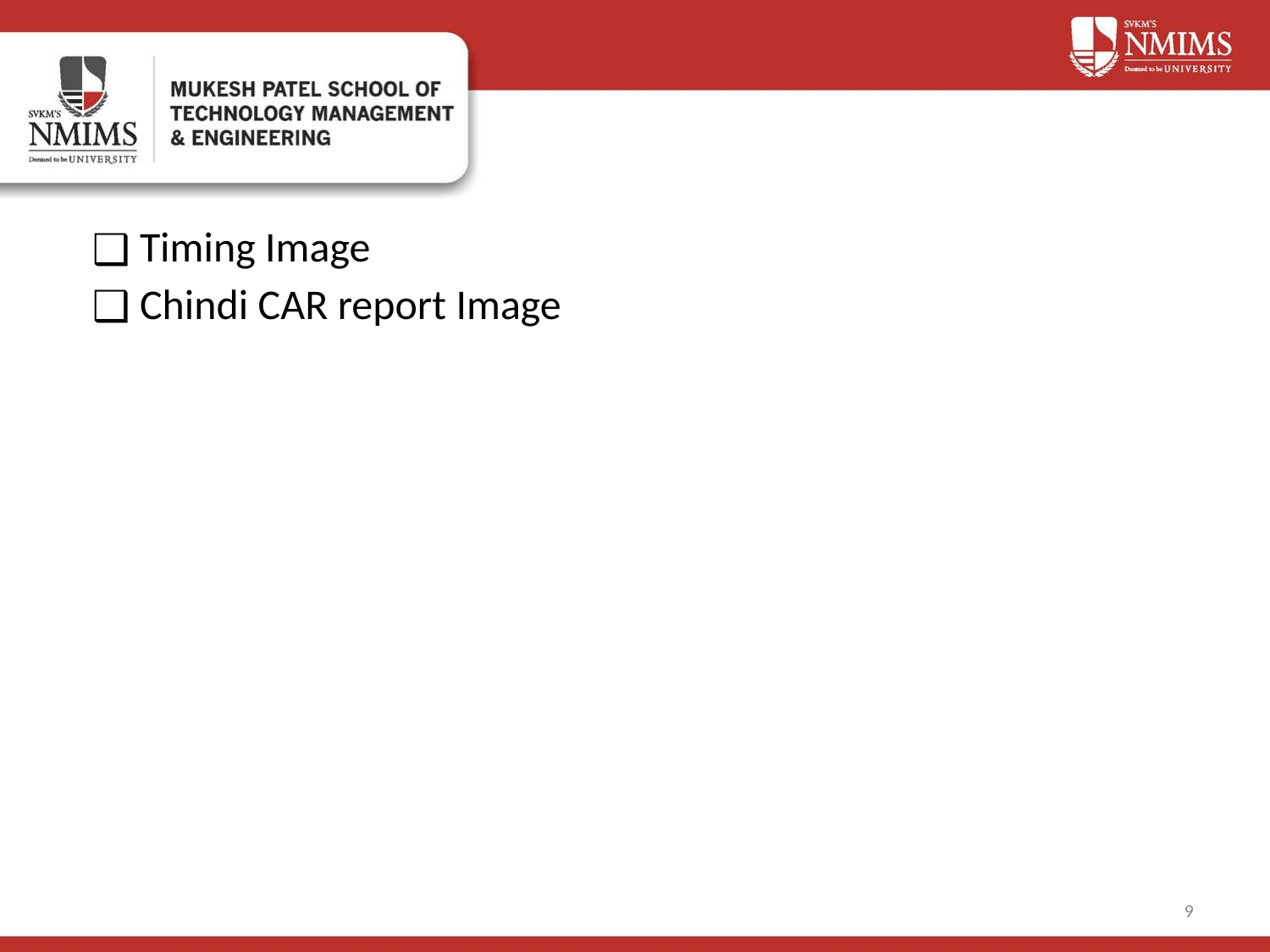

Timing Image
Chindi CAR report Image
9